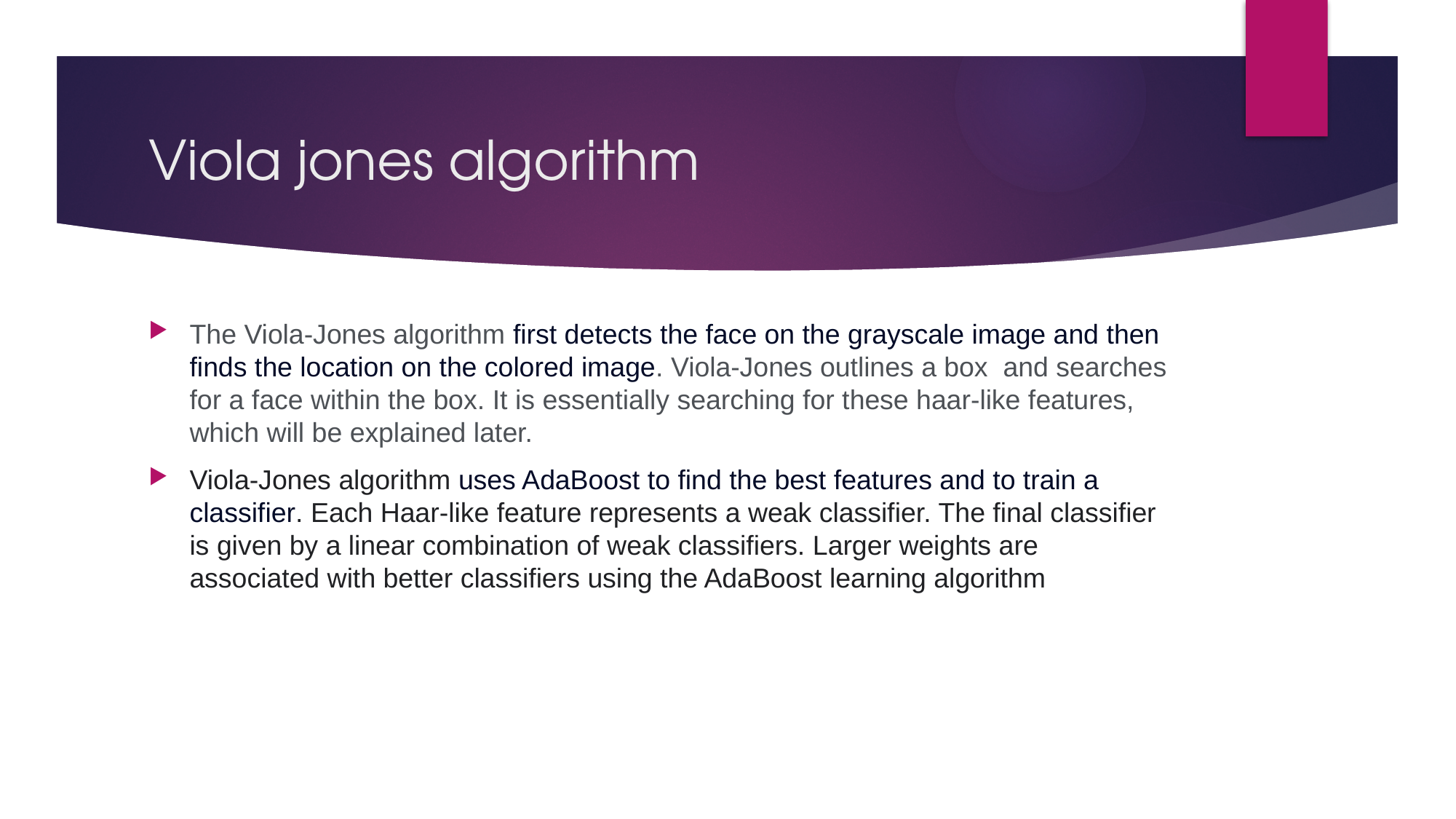

# Viola jones algorithm
The Viola-Jones algorithm first detects the face on the grayscale image and then finds the location on the colored image. Viola-Jones outlines a box  and searches for a face within the box. It is essentially searching for these haar-like features, which will be explained later.
Viola-Jones algorithm uses AdaBoost to find the best features and to train a classifier. Each Haar-like feature represents a weak classifier. The final classifier is given by a linear combination of weak classifiers. Larger weights are associated with better classifiers using the AdaBoost learning algorithm